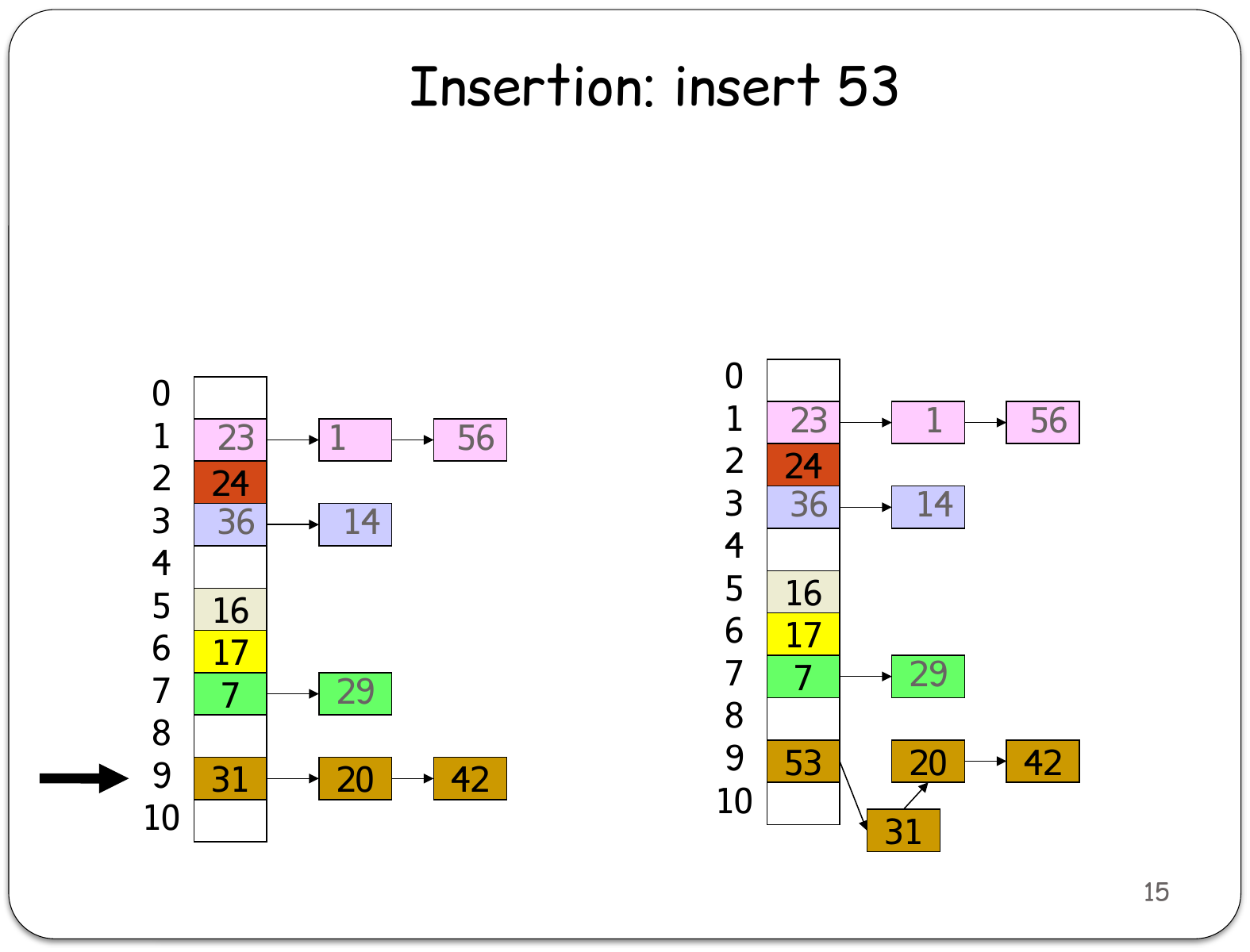

# Insertion: insert 53
0
1
2
3
4
5
6
7
8
9
10

23
1
56
24
36
14
16
17
7
29
53
20
42
31
0
1
2
3
4
5
6
7
8
9
10

23
1
56
24
36
14
16
17
7
29
31
20
42

15